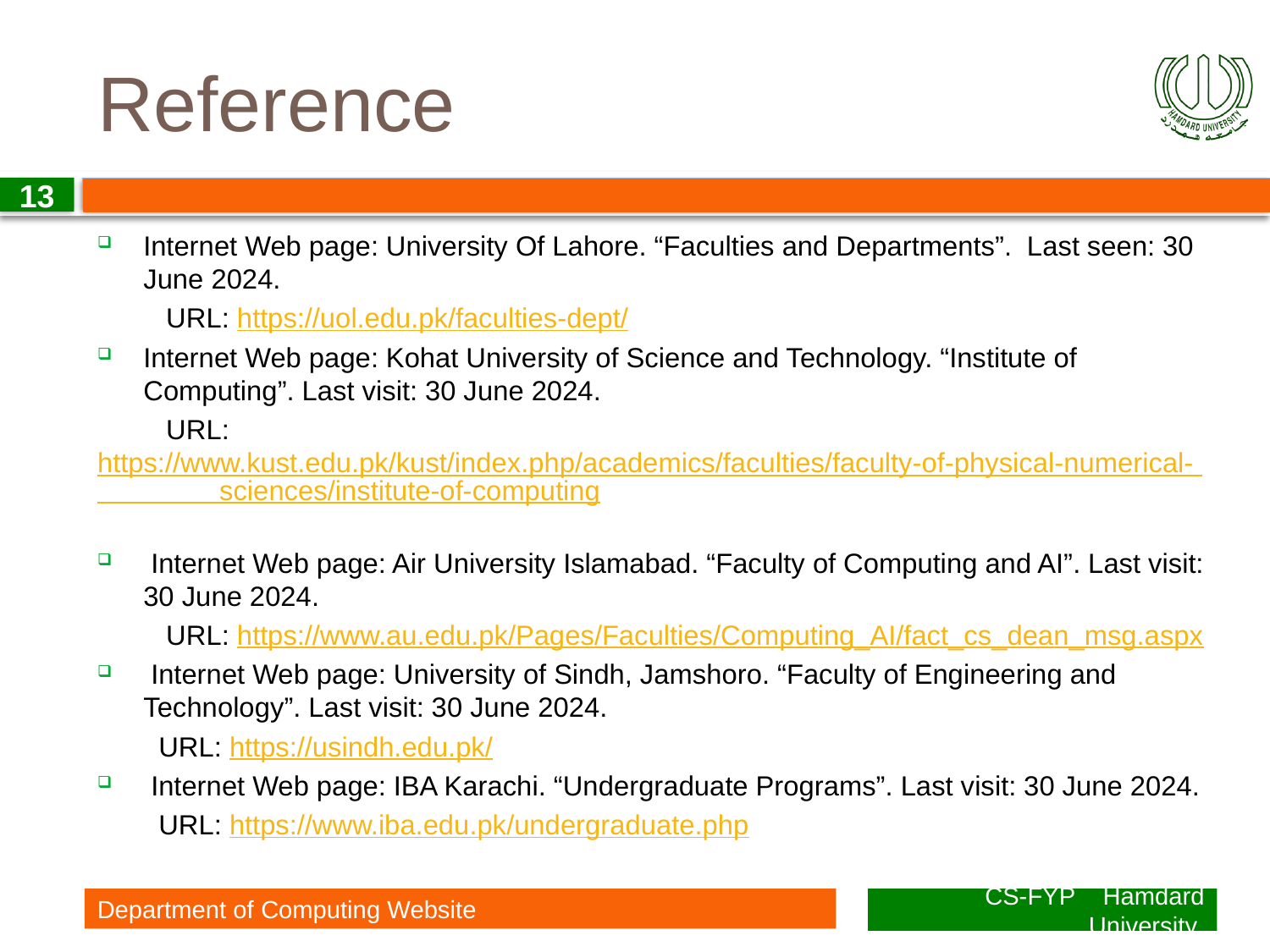

# Reference
13
Internet Web page: University Of Lahore. “Faculties and Departments”.  Last seen: 30 June 2024.
         URL: https://uol.edu.pk/faculties-dept/
Internet Web page: Kohat University of Science and Technology. “Institute of Computing”. Last visit: 30 June 2024.
         URL: https://www.kust.edu.pk/kust/index.php/academics/faculties/faculty-of-physical-numerical-                 sciences/institute-of-computing
 Internet Web page: Air University Islamabad. “Faculty of Computing and AI”. Last visit: 30 June 2024.
         URL: https://www.au.edu.pk/Pages/Faculties/Computing_AI/fact_cs_dean_msg.aspx
 Internet Web page: University of Sindh, Jamshoro. “Faculty of Engineering and Technology”. Last visit: 30 June 2024.
        URL: https://usindh.edu.pk/
 Internet Web page: IBA Karachi. “Undergraduate Programs”. Last visit: 30 June 2024.
        URL: https://www.iba.edu.pk/undergraduate.php
Department of Computing Website
CS-FYP    Hamdard University